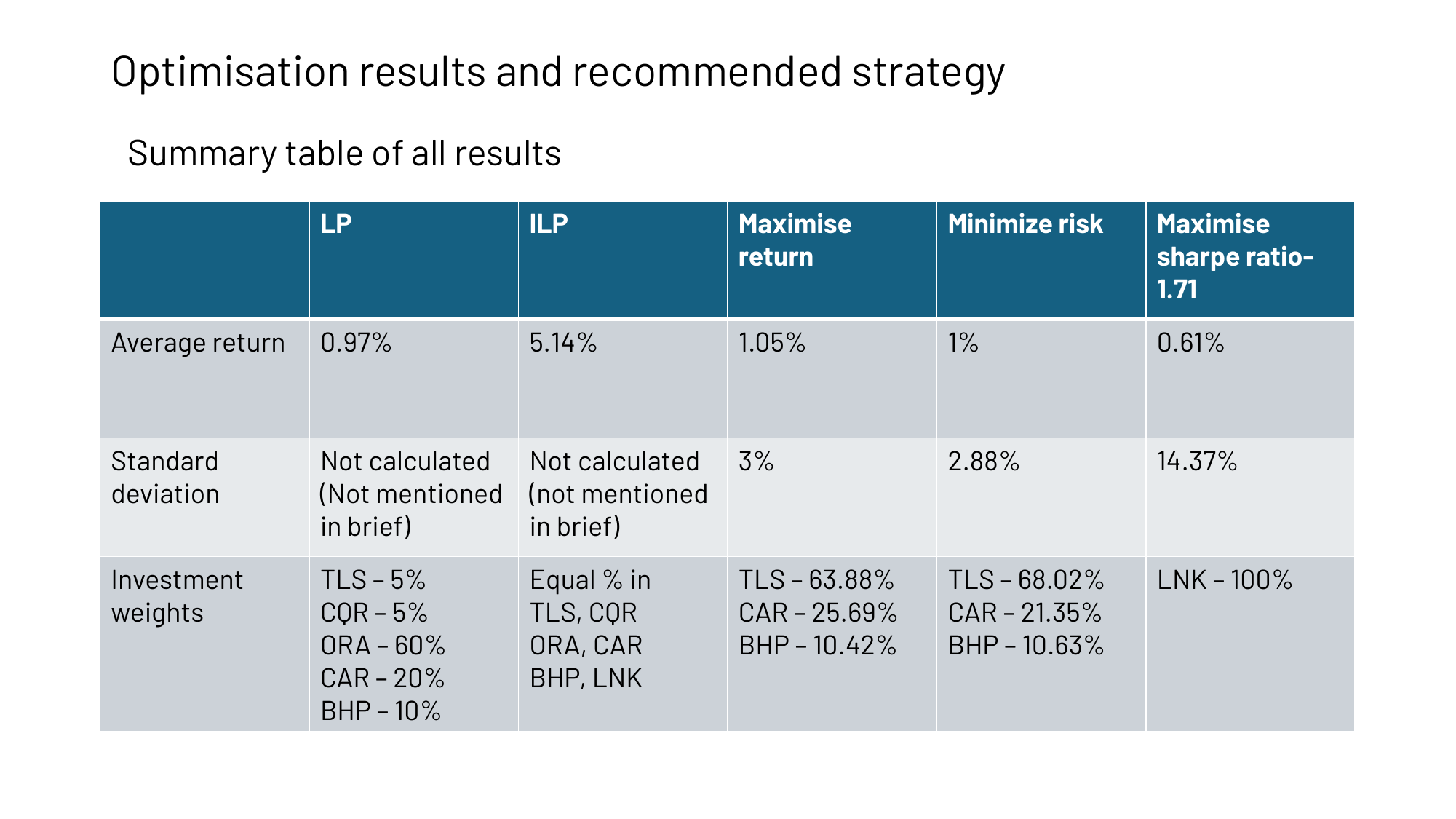

# Optimisation results and recommended strategy
Summary table of all results
|  | LP | ILP | Maximise return | Minimize risk | Maximise sharpe ratio-1.71 |
| --- | --- | --- | --- | --- | --- |
| Average return | 0.97% | 5.14% | 1.05% | 1% | 0.61% |
| Standard deviation | Not calculated (Not mentioned in brief) | Not calculated (not mentioned in brief) | 3% | 2.88% | 14.37% |
| Investment weights | TLS – 5% CQR – 5% ORA – 60% CAR – 20% BHP – 10% | Equal % in TLS, CQR ORA, CAR BHP, LNK | TLS – 63.88% CAR – 25.69% BHP – 10.42% | TLS – 68.02% CAR – 21.35% BHP – 10.63% | LNK – 100% |